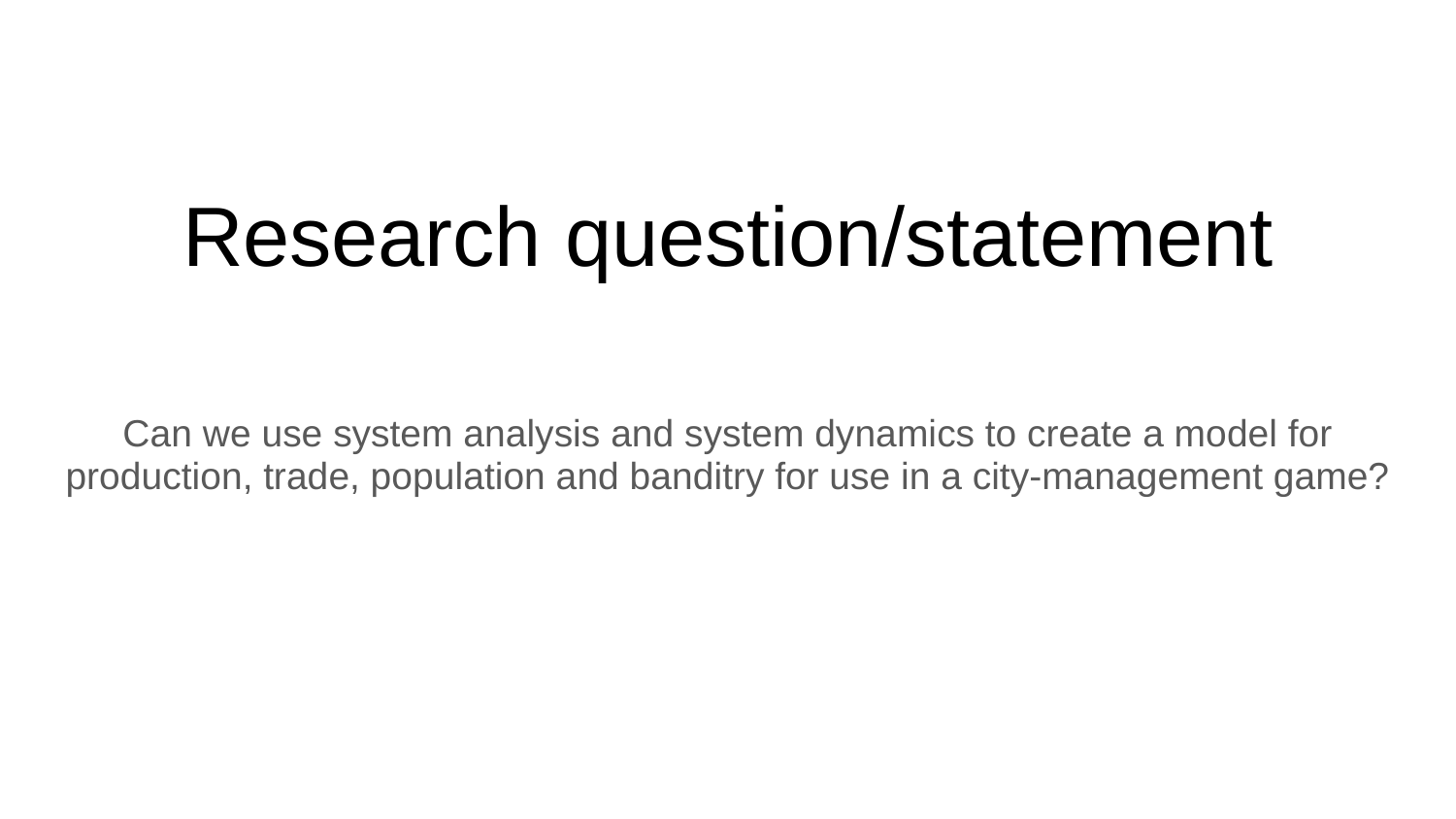

# Research question/statement
Can we use system analysis and system dynamics to create a model for production, trade, population and banditry for use in a city-management game?